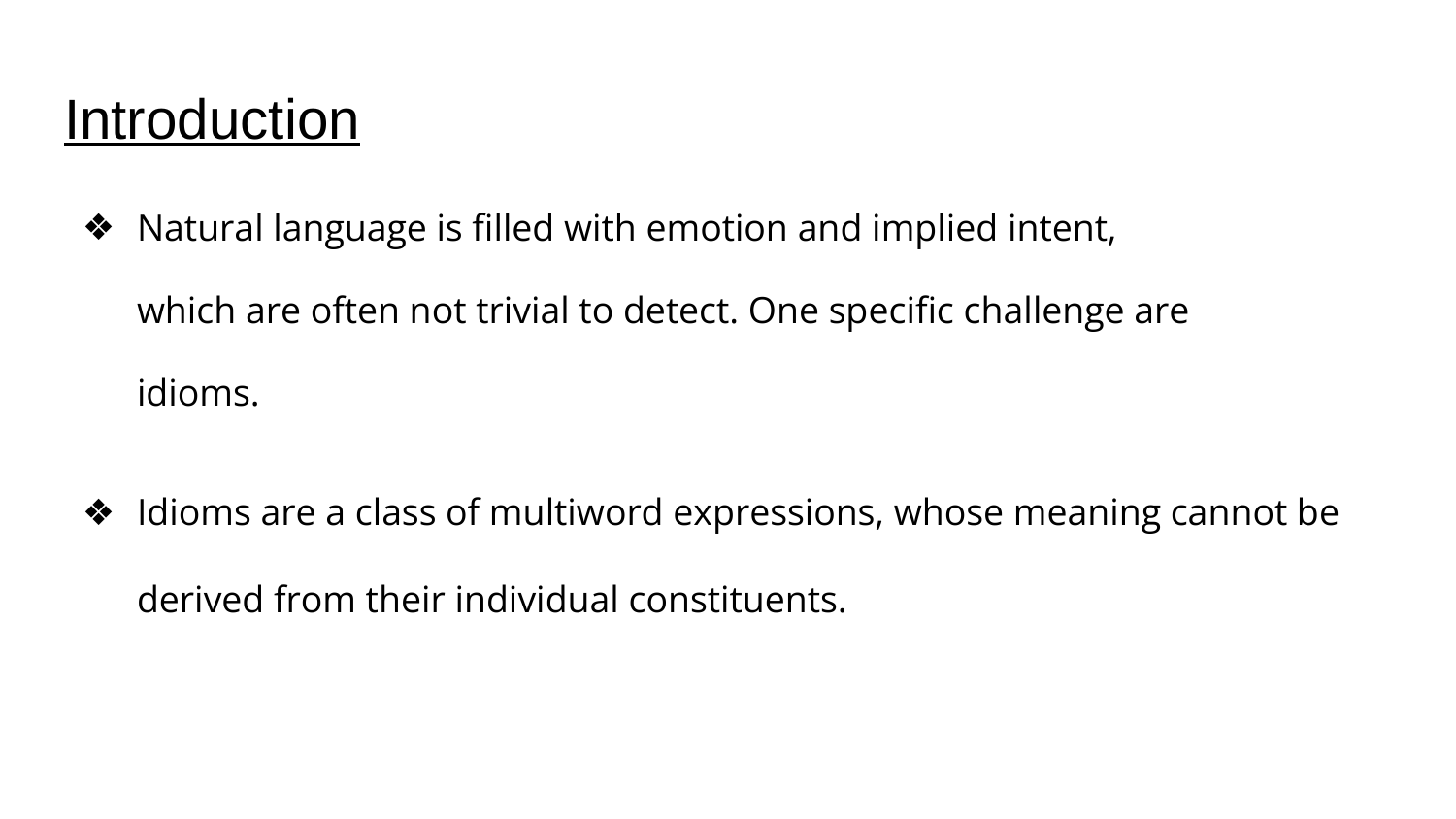

# Introduction

Natural language is filled with emotion and implied intent,
which are often not trivial to detect. One specific challenge are
idioms.
Idioms are a class of multiword expressions, whose meaning cannot be derived from their individual constituents.